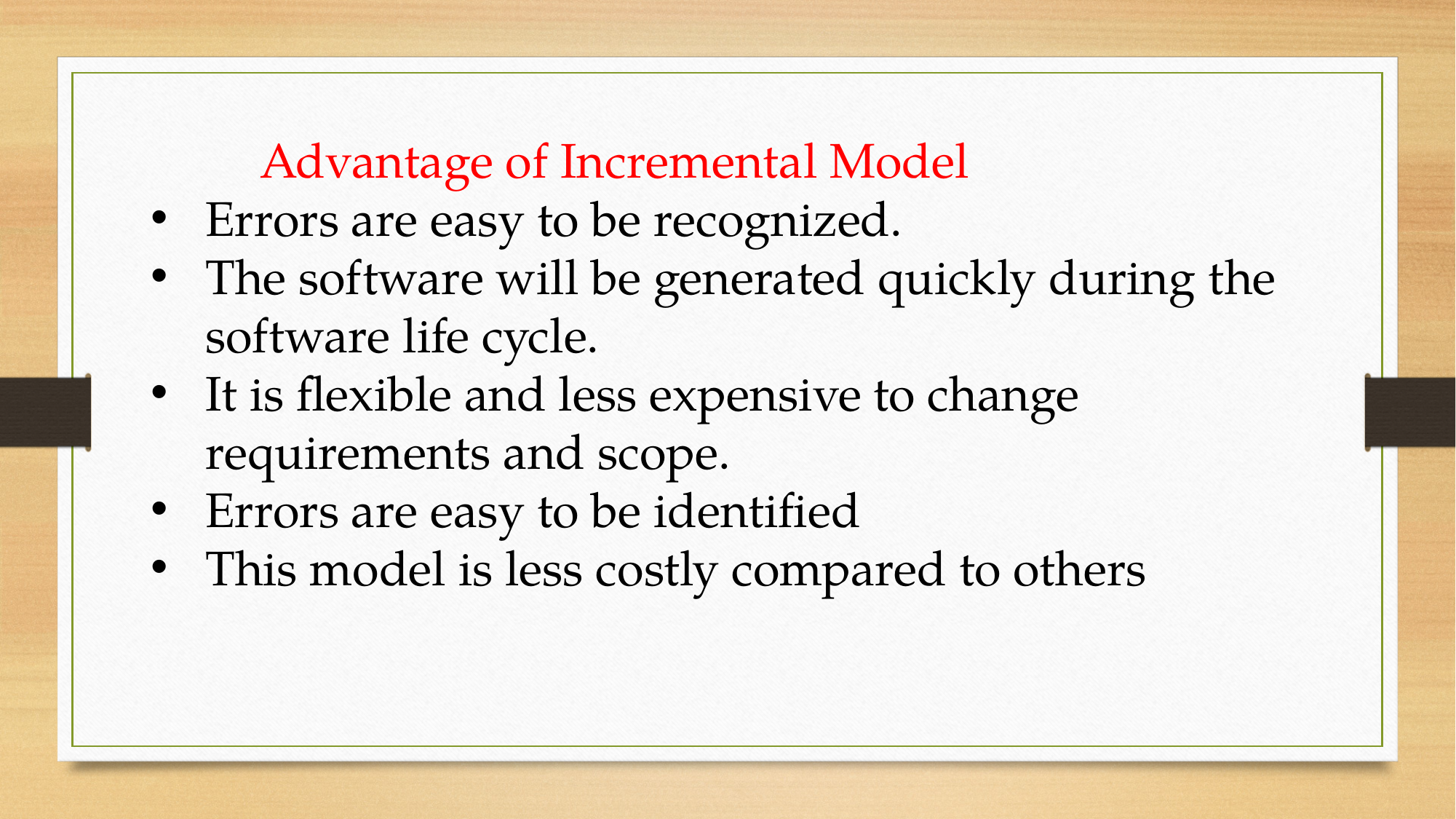

Advantage of Incremental Model
Errors are easy to be recognized.
The software will be generated quickly during the software life cycle.
It is flexible and less expensive to change requirements and scope.
Errors are easy to be identified
This model is less costly compared to others